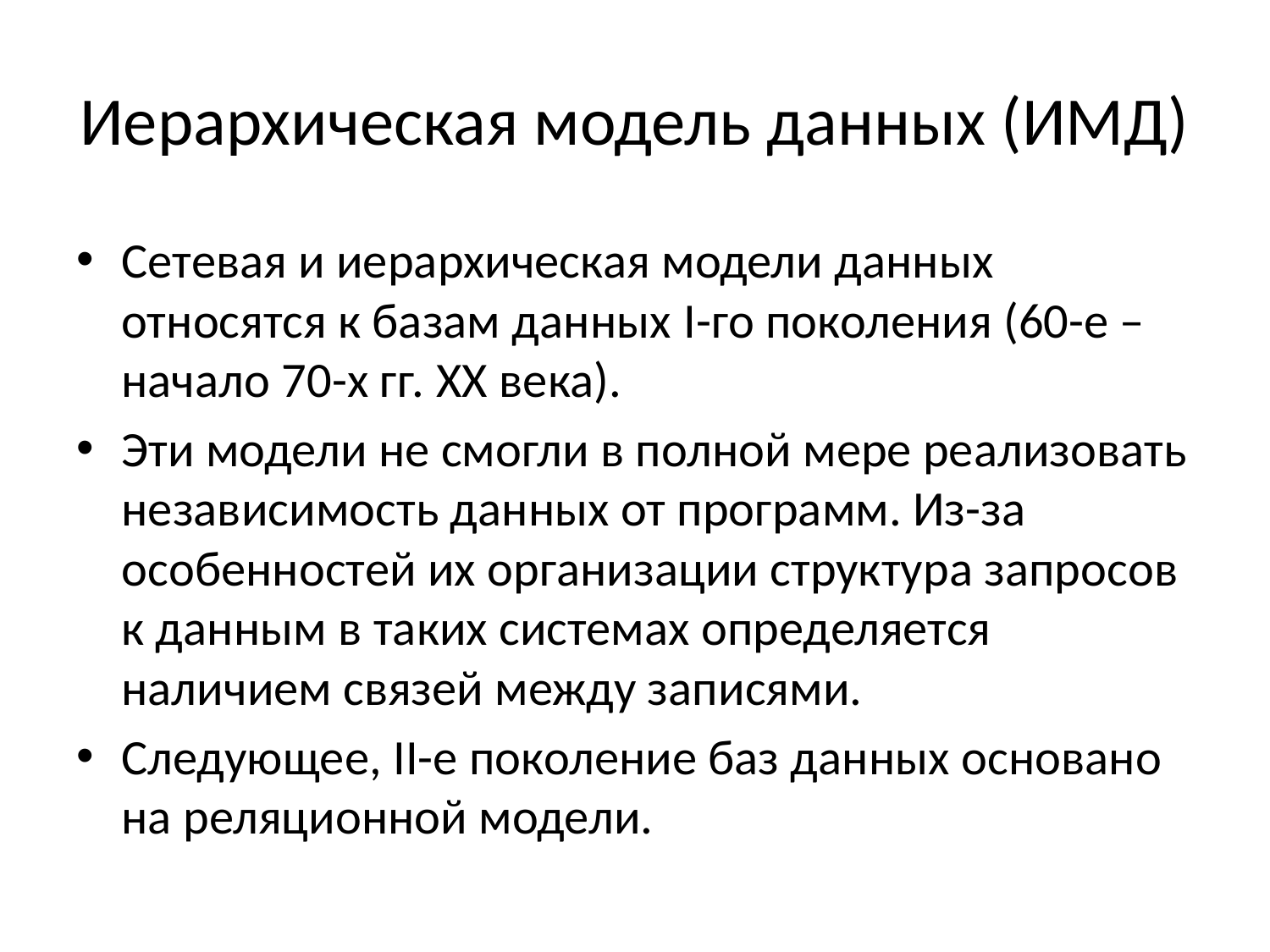

# Иерархическая модель данных (ИМД)
Сетевая и иерархическая модели данных относятся к базам данных I-го поколения (60-е – начало 70-х гг. XX века).
Эти модели не смогли в полной мере реализовать независимость данных от программ. Из-за особенностей их организации структура запросов к данным в таких системах определяется наличием связей между записями.
Следующее, II-е поколение баз данных основано на реляционной модели.